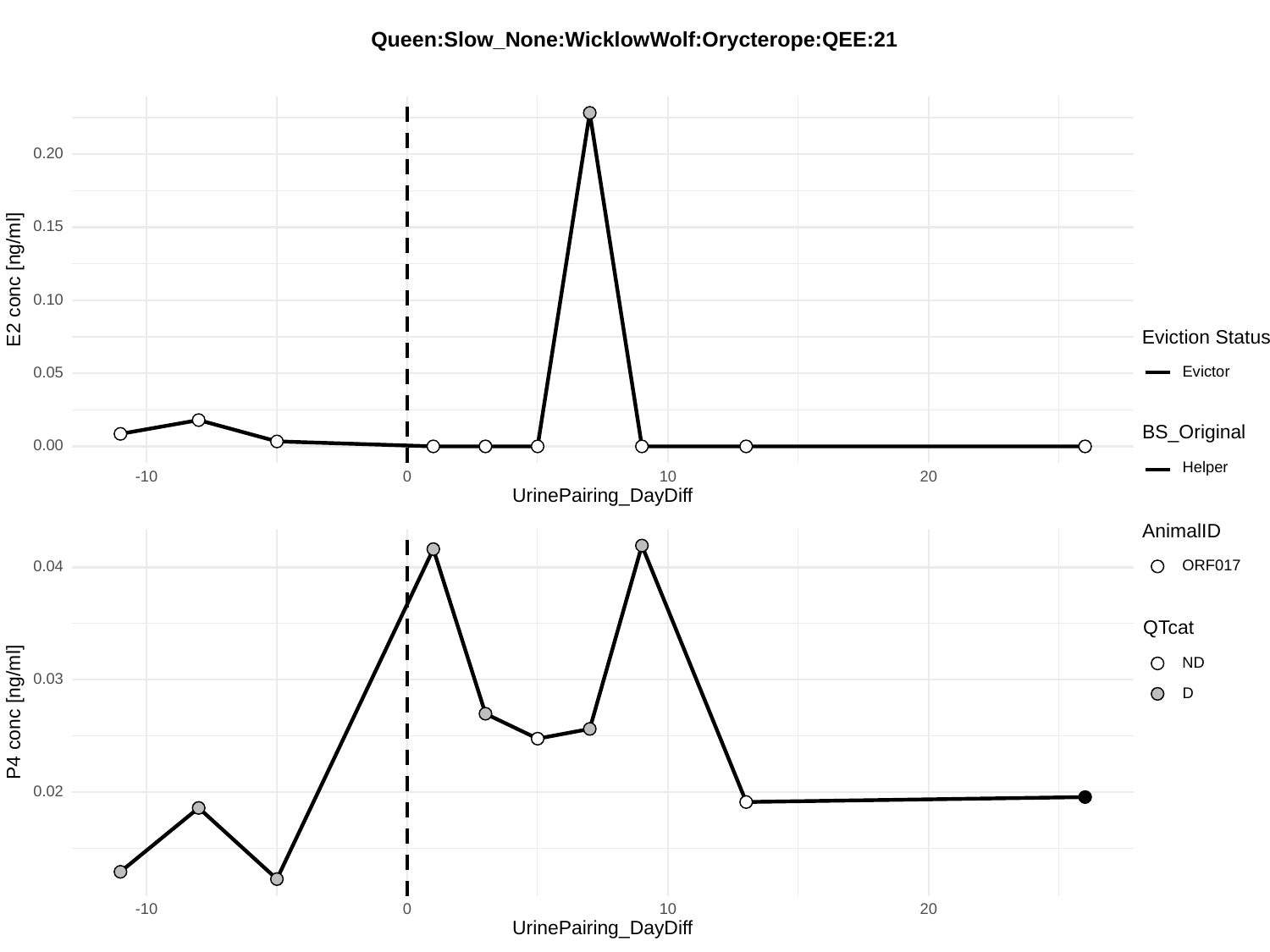

Queen:Slow_None:WicklowWolf:Orycterope:QEE:21

0.20

0.15

E2 conc [ng/ml]
0.10

Eviction Status

Evictor
0.05

BS_Original

0.00

Helper

-10
0
10
20
UrinePairing_DayDiff
AnimalID

ORF017
0.04

QTcat

ND
0.03

D
P4 conc [ng/ml]

0.02

-10
0
10
20
UrinePairing_DayDiff